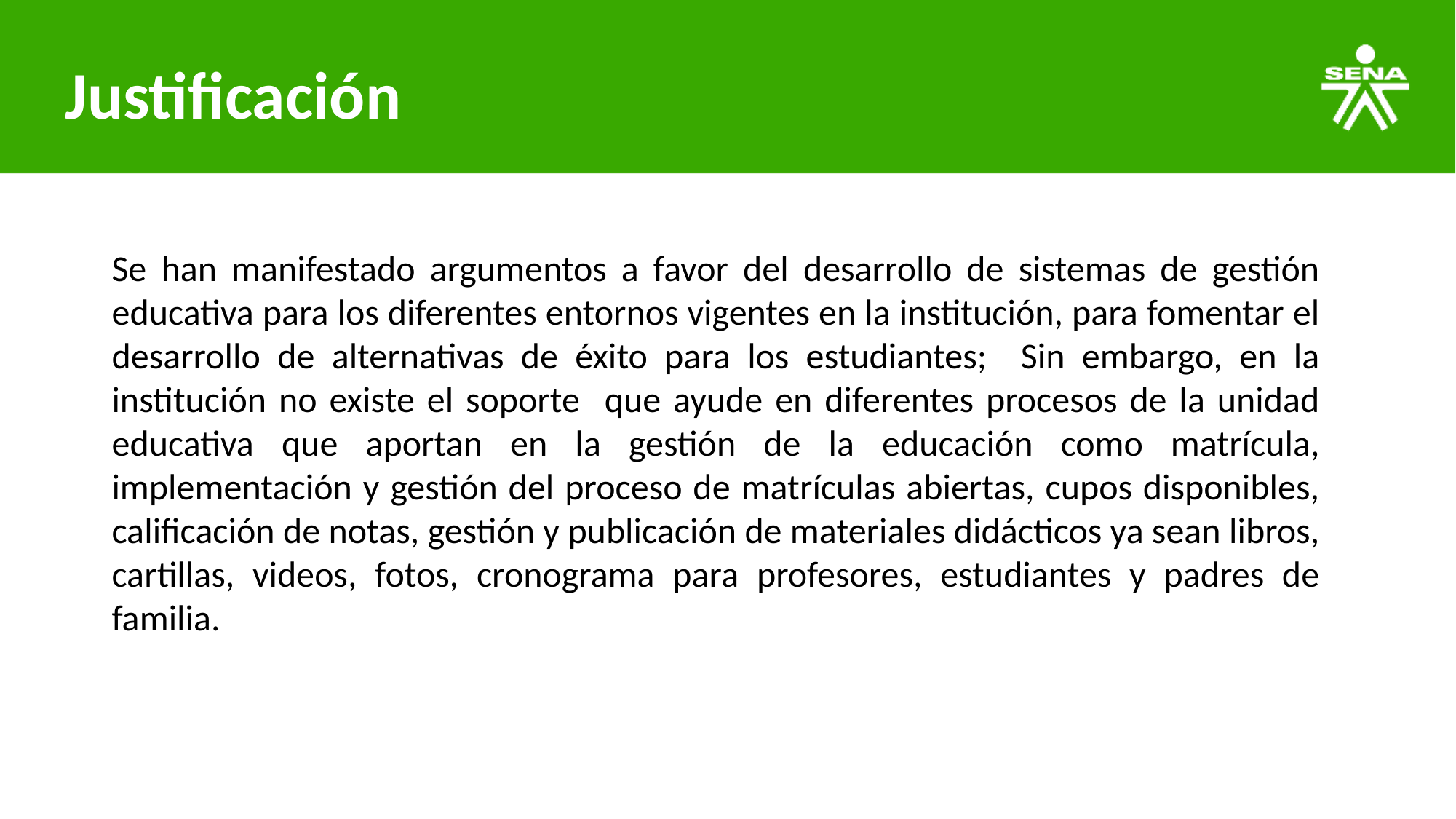

# Justificación
Se han manifestado argumentos a favor del desarrollo de sistemas de gestión educativa para los diferentes entornos vigentes en la institución, para fomentar el desarrollo de alternativas de éxito para los estudiantes;  Sin embargo, en la institución no existe el soporte  que ayude en diferentes procesos de la unidad educativa que aportan en la gestión de la educación como matrícula, implementación y gestión del proceso de matrículas abiertas, cupos disponibles, calificación de notas, gestión y publicación de materiales didácticos ya sean libros, cartillas, videos, fotos, cronograma para profesores, estudiantes y padres de familia.